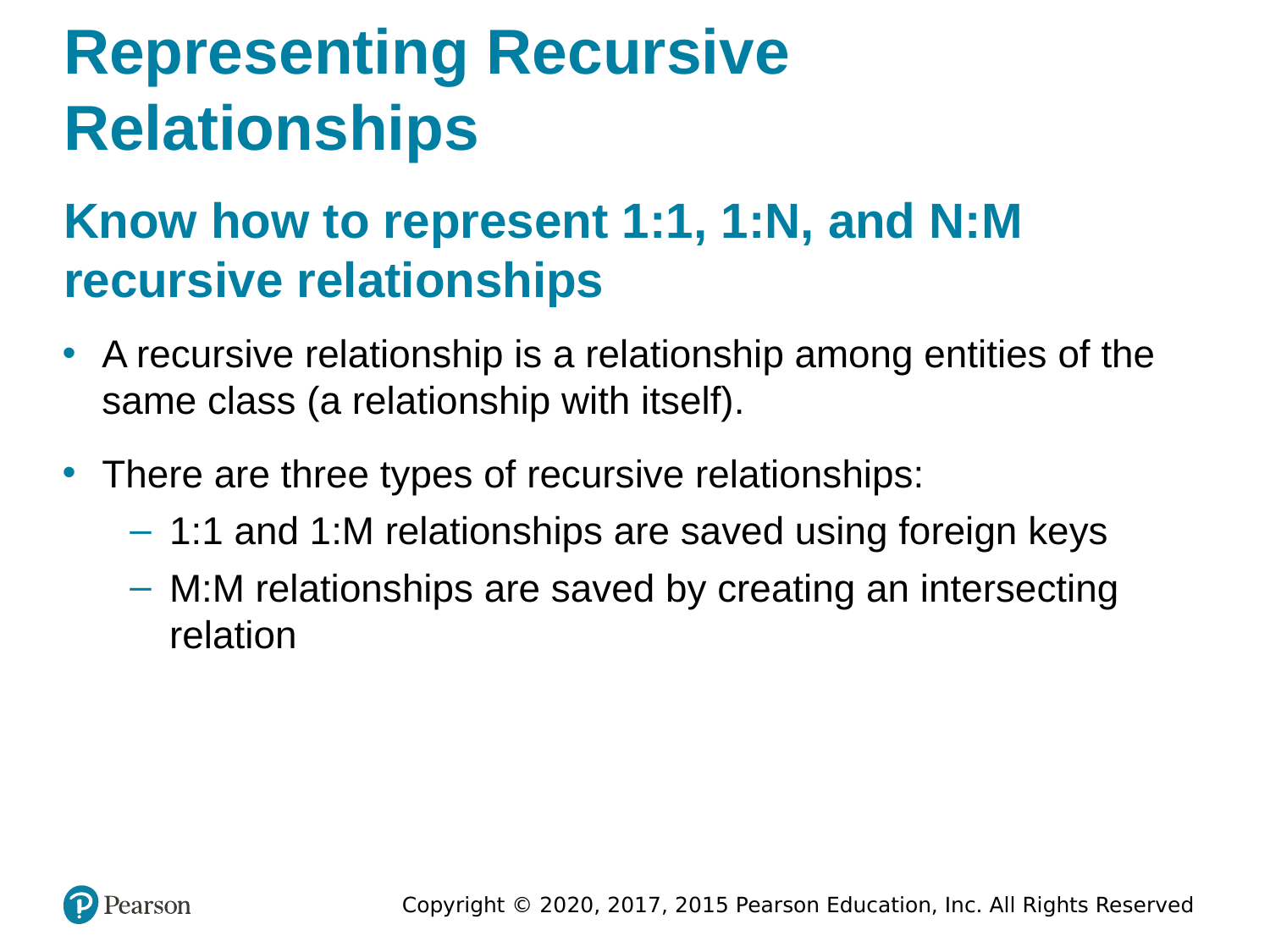

# Representing Recursive Relationships
Know how to represent 1:1, 1:N, and N:M recursive relationships
A recursive relationship is a relationship among entities of the same class (a relationship with itself).
There are three types of recursive relationships:
1:1 and 1:M relationships are saved using foreign keys
M:M relationships are saved by creating an intersecting relation